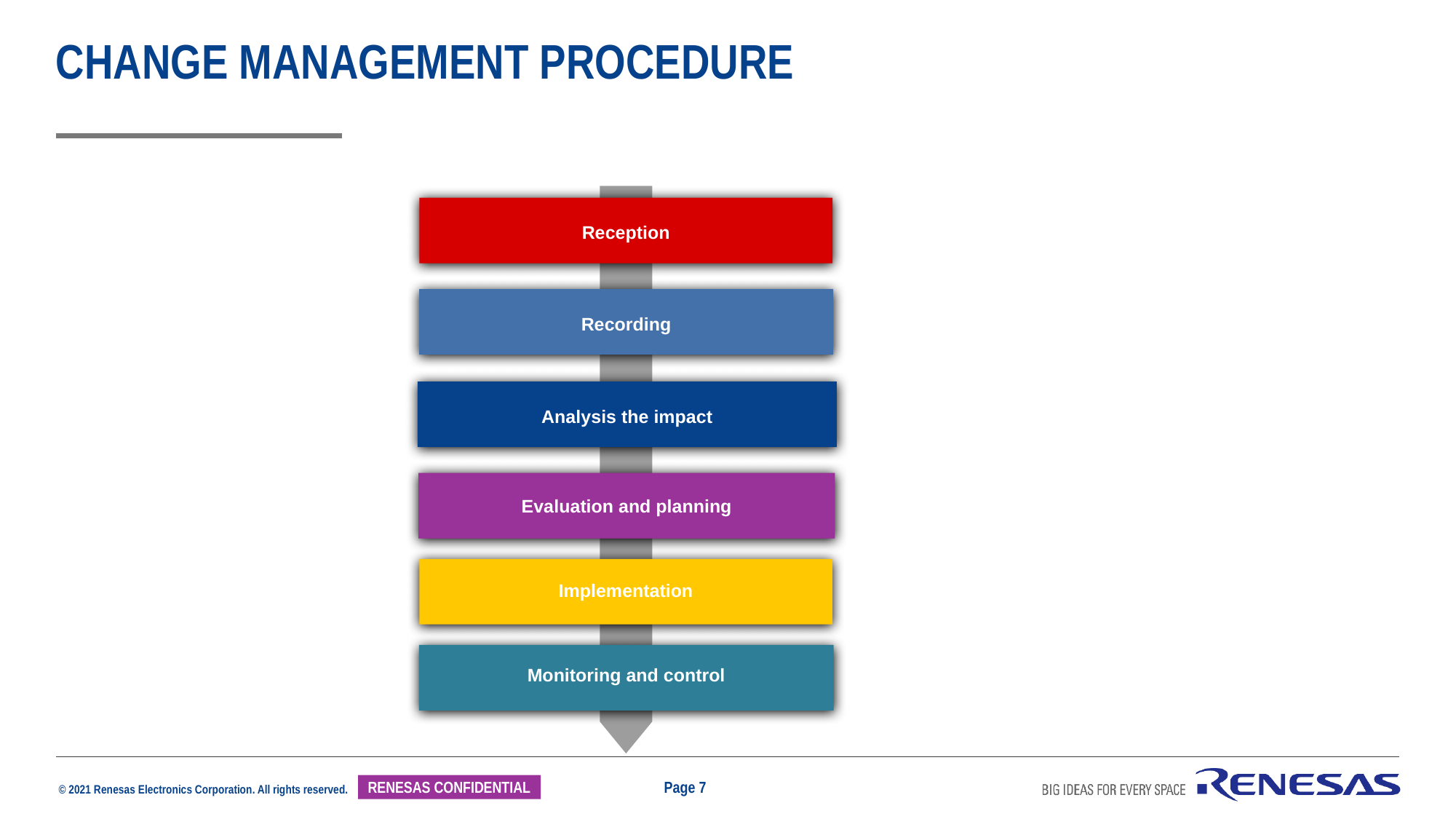

# change management procedure
Reception
Recording
Analysis the impact

Evaluation and planning
Implementation
Monitoring and control